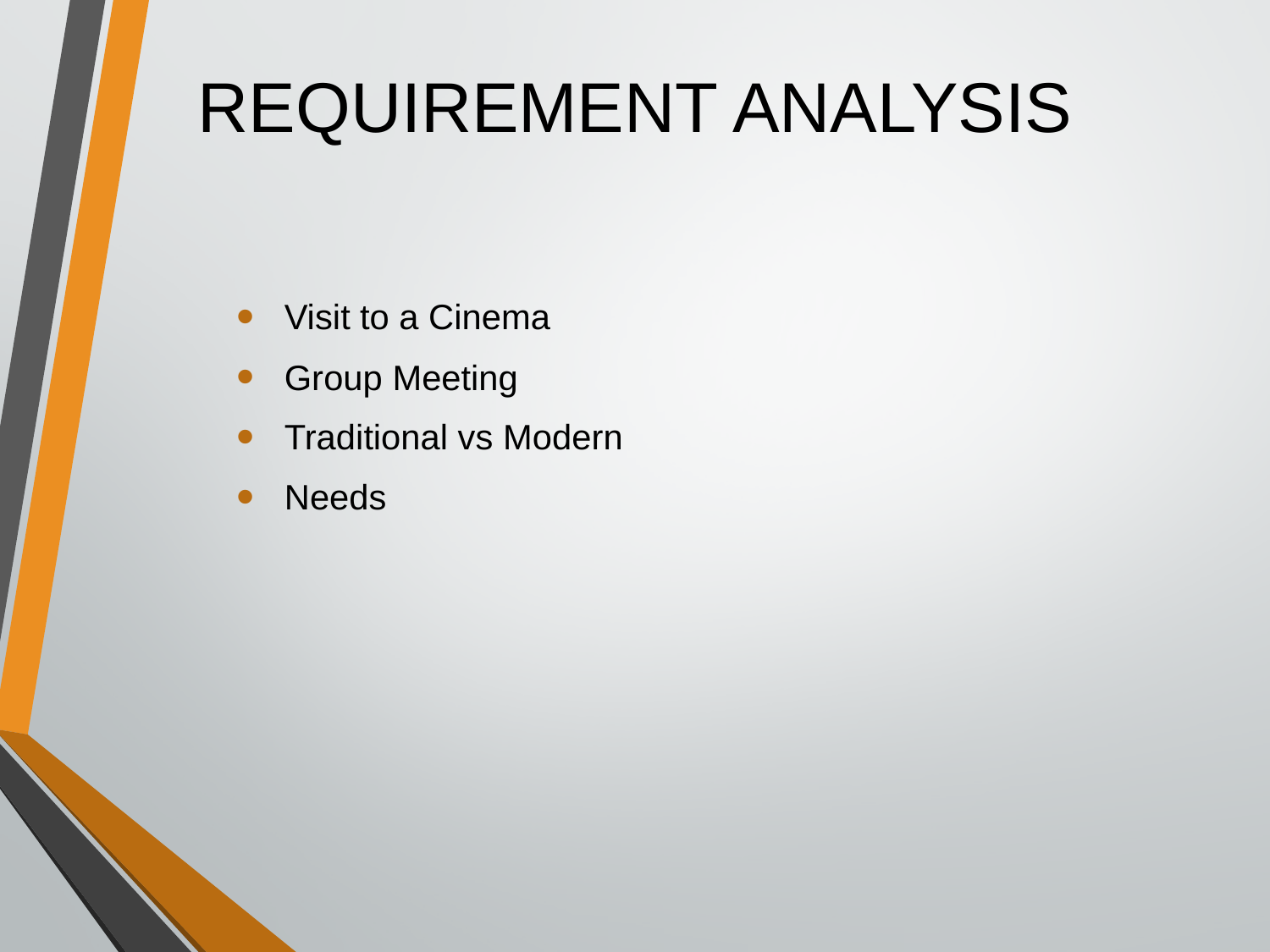

REQUIREMENT ANALYSIS
Visit to a Cinema
Group Meeting
Traditional vs Modern
Needs